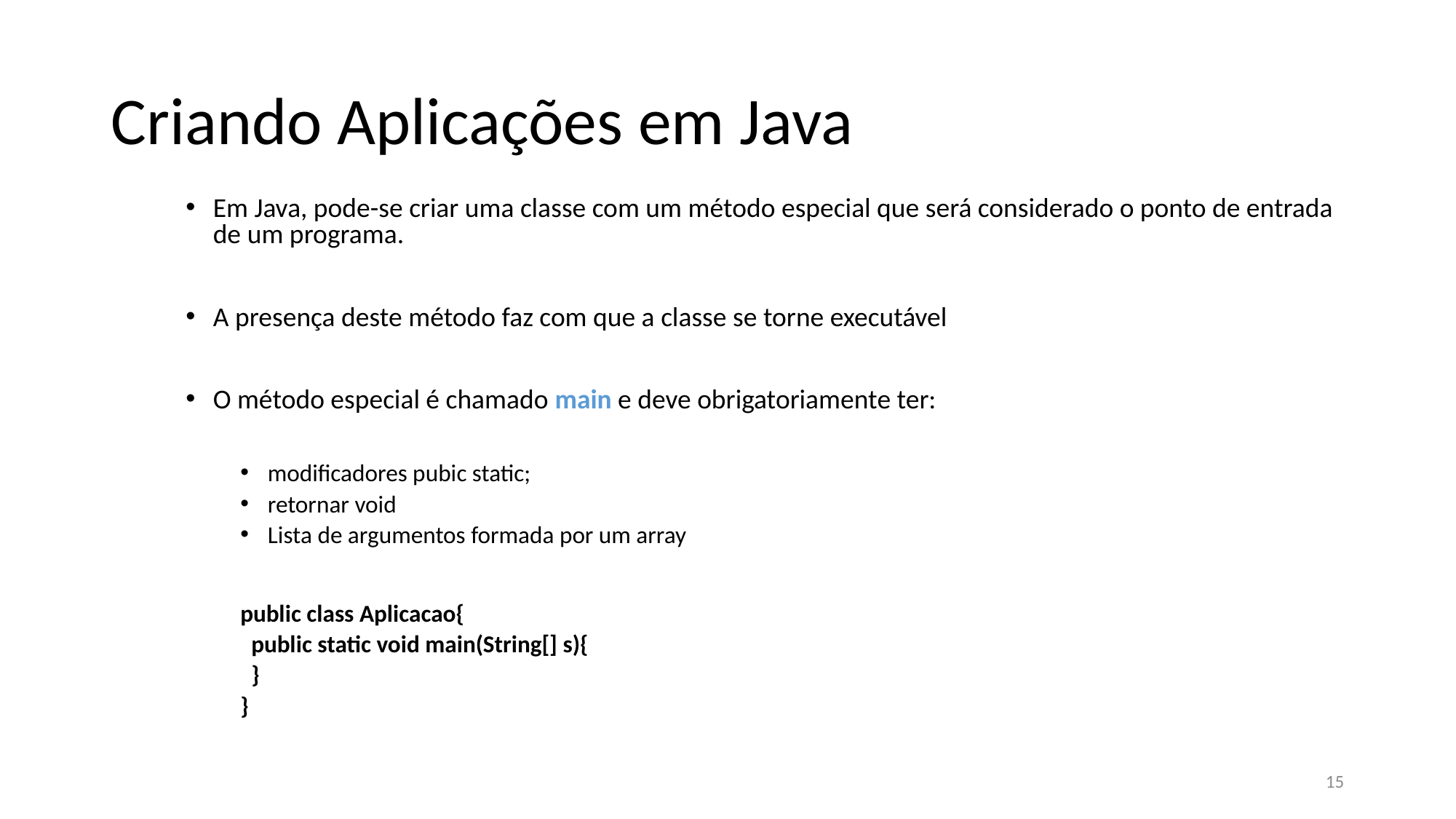

# Criando Aplicações em Java
Em Java, pode-se criar uma classe com um método especial que será considerado o ponto de entrada de um programa.

A presença deste método faz com que a classe se torne executável

O método especial é chamado main e deve obrigatoriamente ter:

modificadores pubic static;
retornar void
Lista de argumentos formada por um array

public class Aplicacao{
  public static void main(String[] s){
  }
}
15